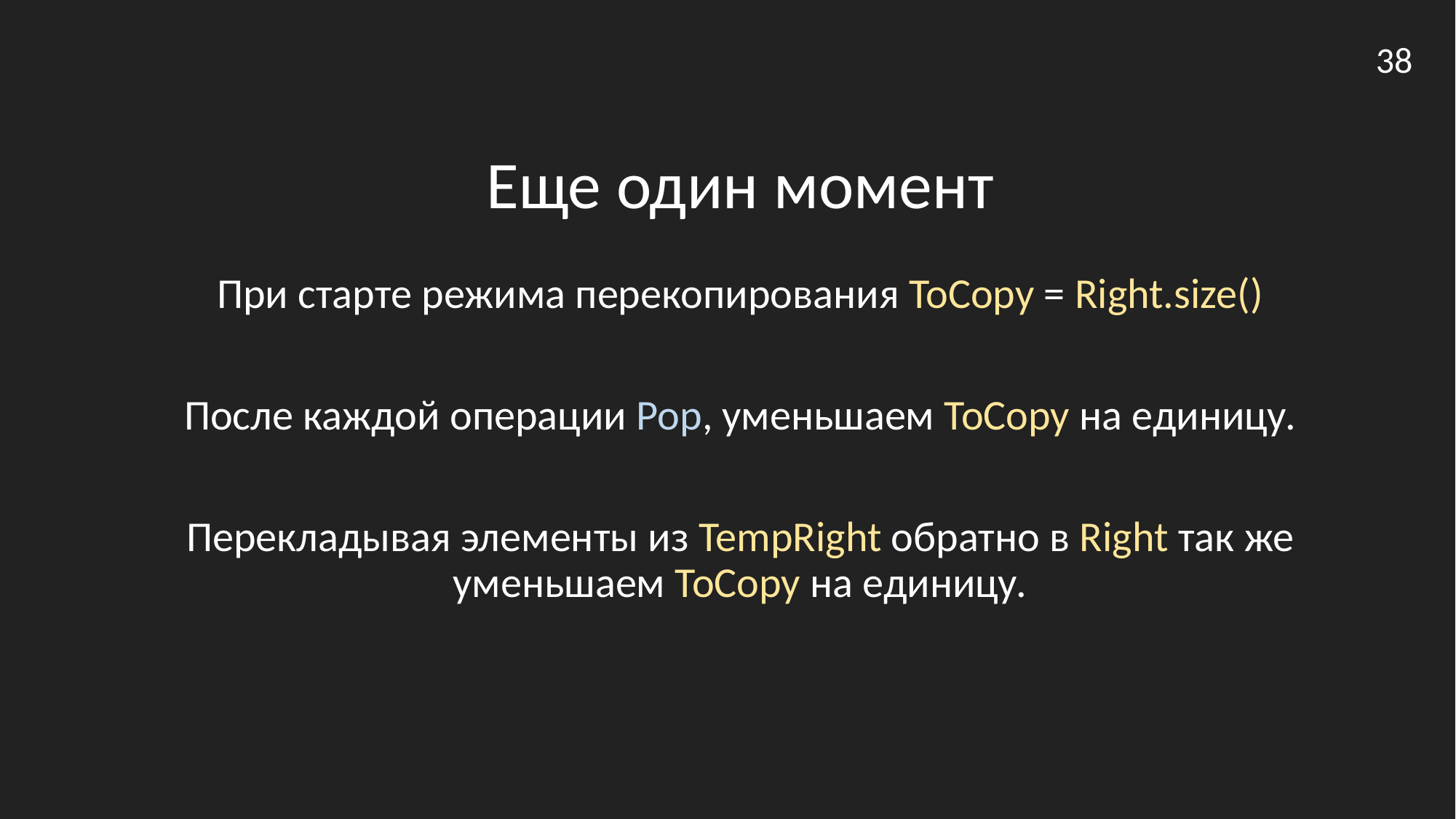

38
# Еще один момент
При старте режима перекопирования ToCopy = Right.size()

После каждой операции Pop, уменьшаем ToCopy на единицу.

Перекладывая элементы из TempRight обратно в Right так же уменьшаем ToCopy на единицу.